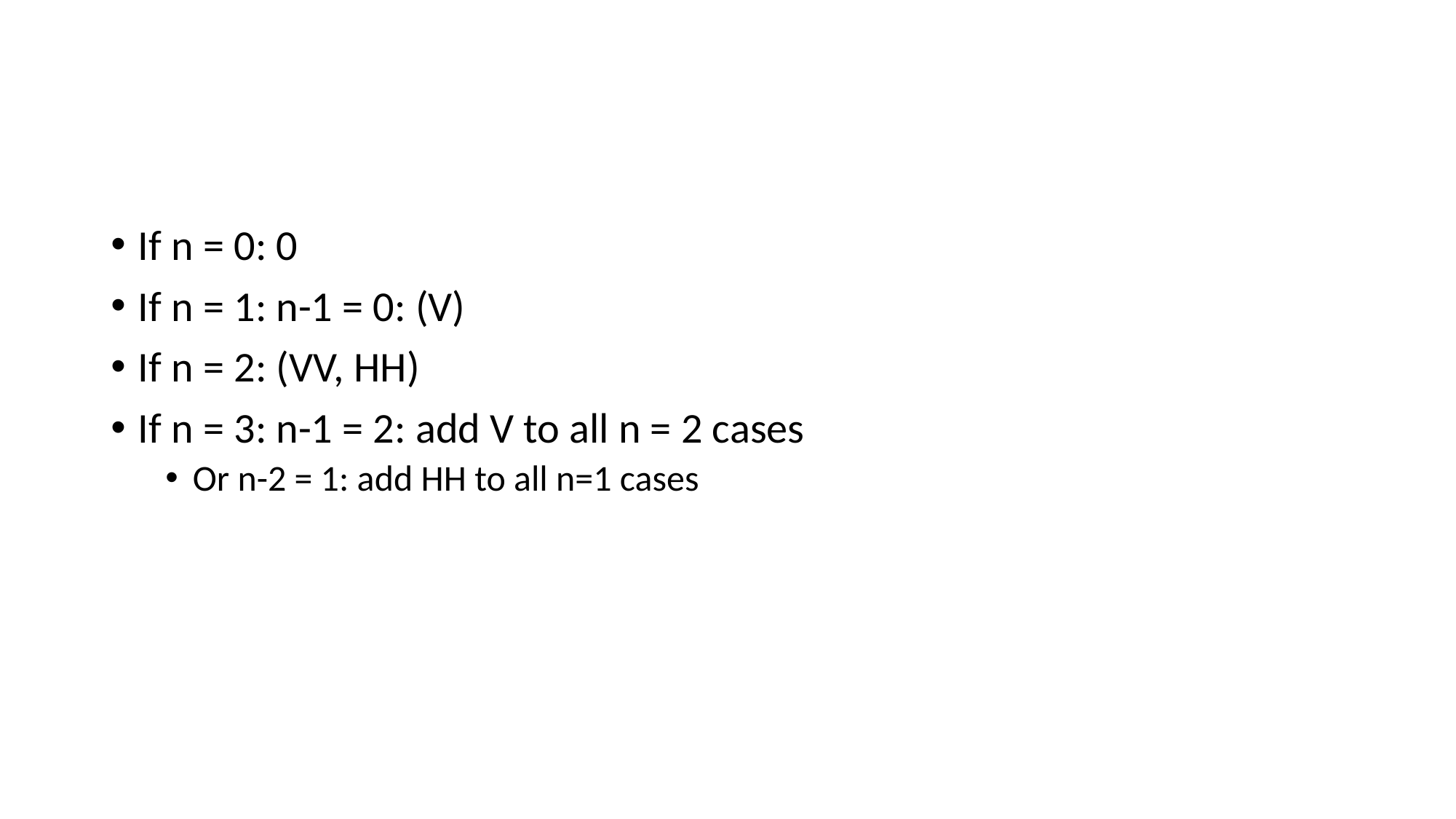

#
If n = 0: 0
If n = 1: n-1 = 0: (V)
If n = 2: (VV, HH)
If n = 3: n-1 = 2: add V to all n = 2 cases
Or n-2 = 1: add HH to all n=1 cases